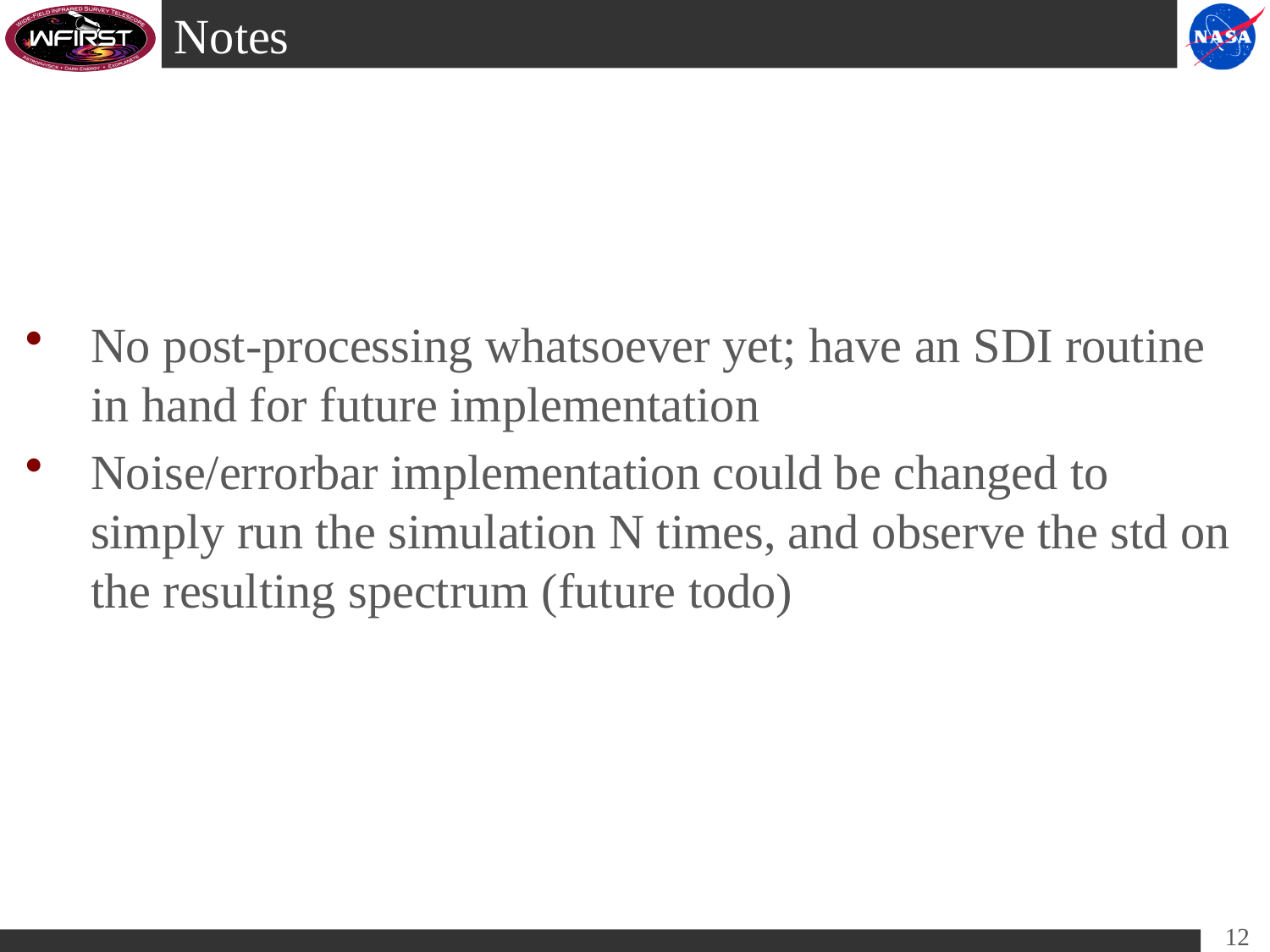

# Notes
No post-processing whatsoever yet; have an SDI routine in hand for future implementation
Noise/errorbar implementation could be changed to simply run the simulation N times, and observe the std on the resulting spectrum (future todo)